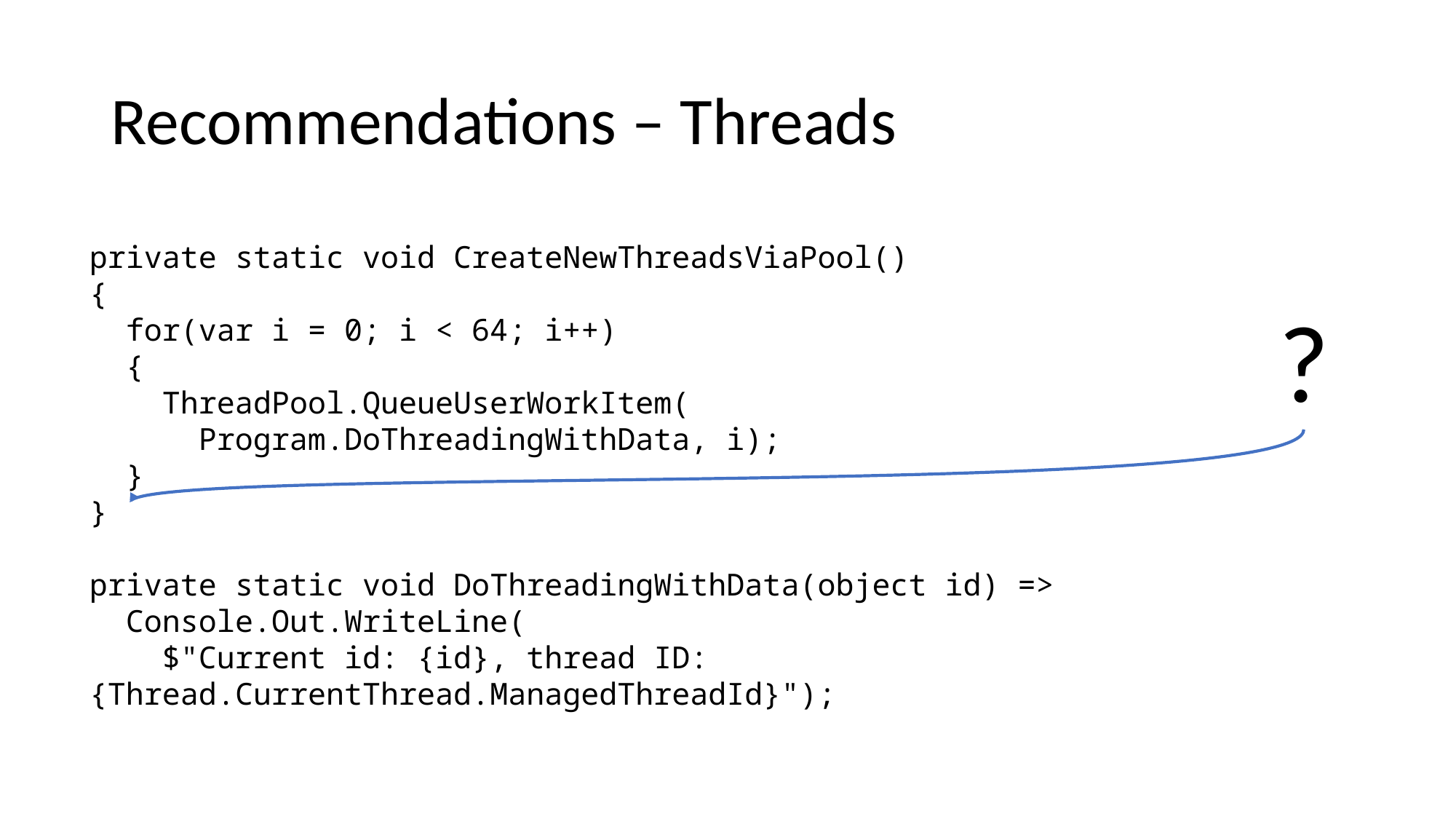

# Recommendations – Threads
private static void CreateNewThreadsViaPool()
{
  for(var i = 0; i < 64; i++)
  {
    ThreadPool.QueueUserWorkItem(
      Program.DoThreadingWithData, i);
  }
}

private static void DoThreadingWithData(object id) =>
  Console.Out.WriteLine(
    $"Current id: {id}, thread ID: {Thread.CurrentThread.ManagedThreadId}");
?